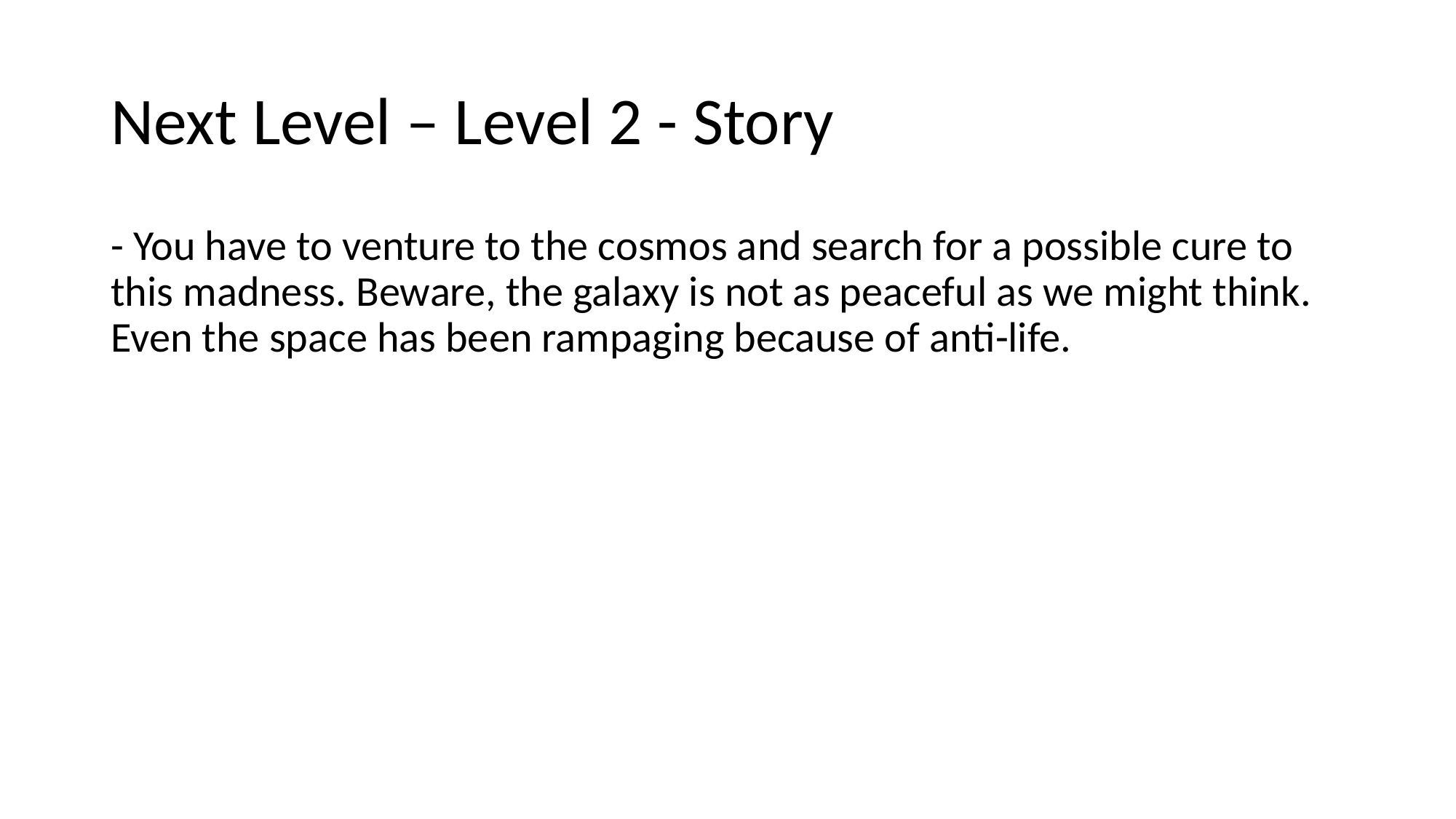

# Next Level – Level 2 - Story
- You have to venture to the cosmos and search for a possible cure to this madness. Beware, the galaxy is not as peaceful as we might think. Even the space has been rampaging because of anti-life.